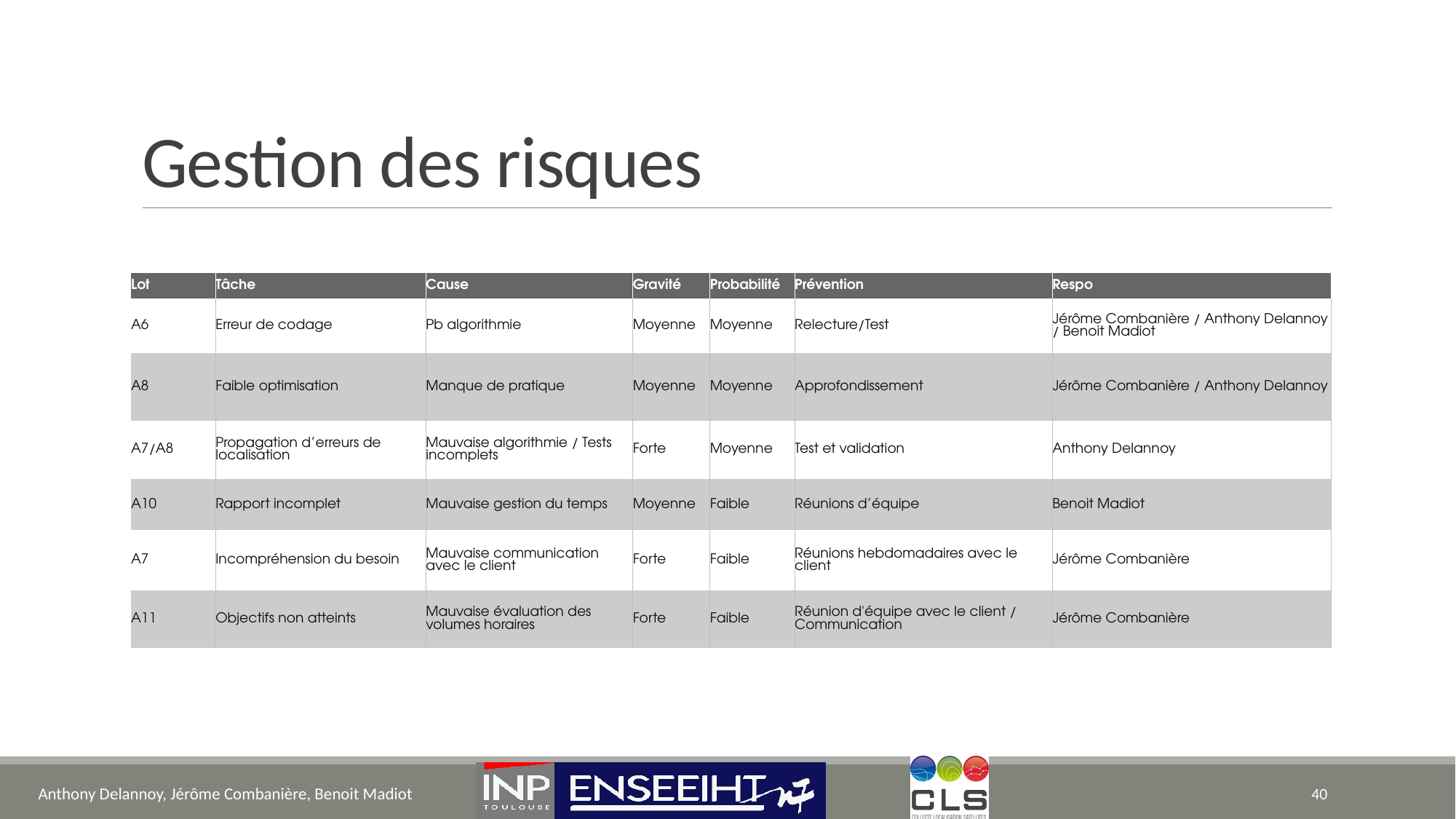

# Gestion des risques

| Lot | Tâche | Cause | Gravité | Probabilité | Prévention | Respo |
| --- | --- | --- | --- | --- | --- | --- |
| A6 | Erreur de codage | Pb algorithmie | Moyenne | Moyenne | Relecture/Test | Jérôme Combanière / Anthony Delannoy / Benoit Madiot |
| A8 | Faible optimisation | Manque de pratique | Moyenne | Moyenne | Approfondissement | Jérôme Combanière / Anthony Delannoy |
| A7/A8 | Propagation d’erreurs de localisation | Mauvaise algorithmie / Tests incomplets | Forte | Moyenne | Test et validation | Anthony Delannoy |
| A10 | Rapport incomplet | Mauvaise gestion du temps | Moyenne | Faible | Réunions d’équipe | Benoit Madiot |
| A7 | Incompréhension du besoin | Mauvaise communication avec le client | Forte | Faible | Réunions hebdomadaires avec le client | Jérôme Combanière |
| A11 | Objectifs non atteints | Mauvaise évaluation des volumes horaires | Forte | Faible | Réunion d'équipe avec le client / Communication | Jérôme Combanière |
Anthony Delannoy, Jérôme Combanière, Benoit Madiot
40